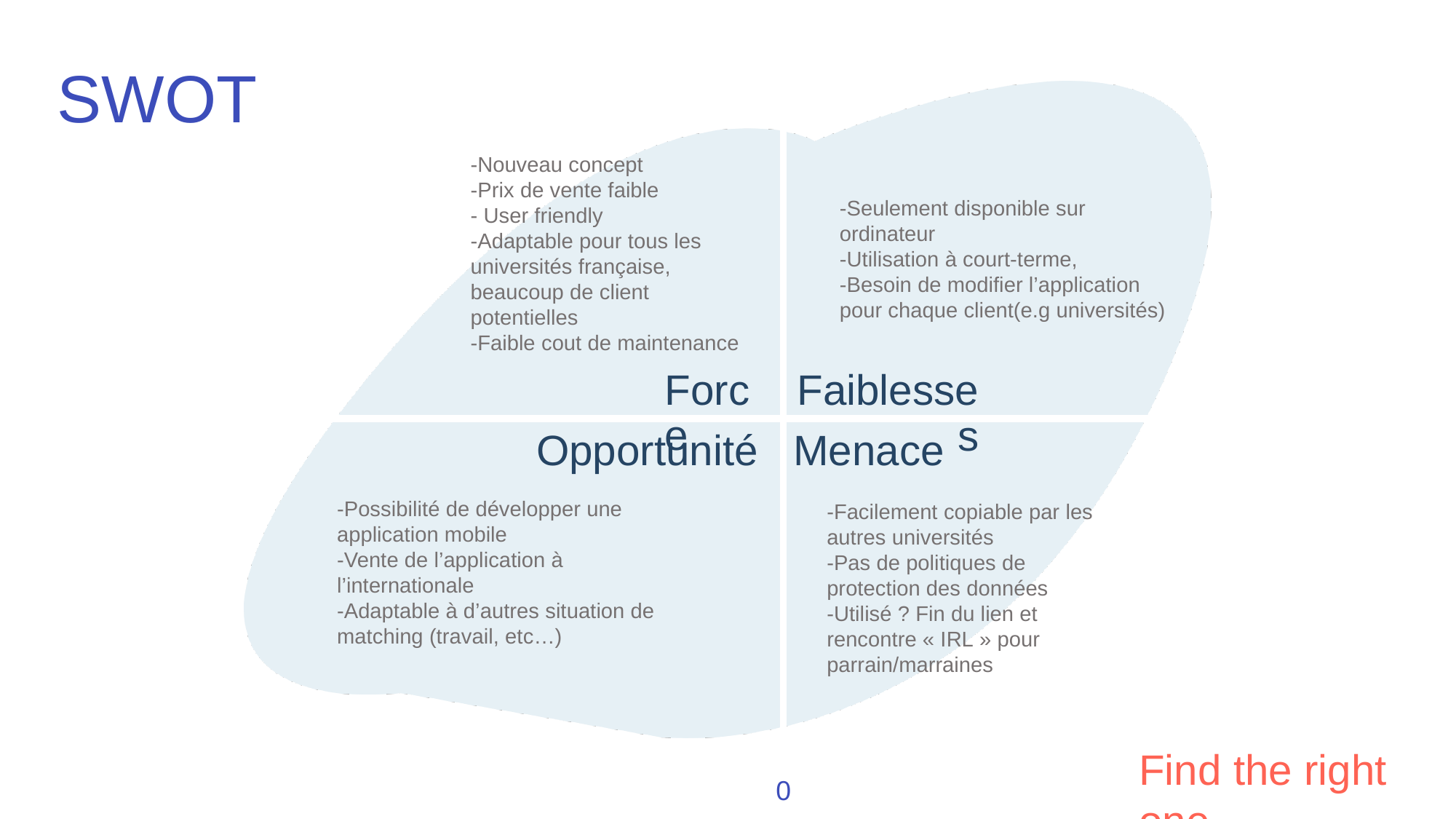

SWOT
-Nouveau concept
-Prix de vente faible
- User friendly
-Adaptable pour tous les universités française, beaucoup de client potentielles
-Faible cout de maintenance
-Seulement disponible sur ordinateur
-Utilisation à court-terme,
-Besoin de modifier l’application pour chaque client(e.g universités)
Force
Faiblesses
Menace
Opportunité
-Possibilité de développer une application mobile
-Vente de l’application à l’internationale
-Adaptable à d’autres situation de matching (travail, etc…)
-Facilement copiable par les autres universités
-Pas de politiques de protection des données
-Utilisé ? Fin du lien et rencontre « IRL » pour parrain/marraines
Find the right one
0